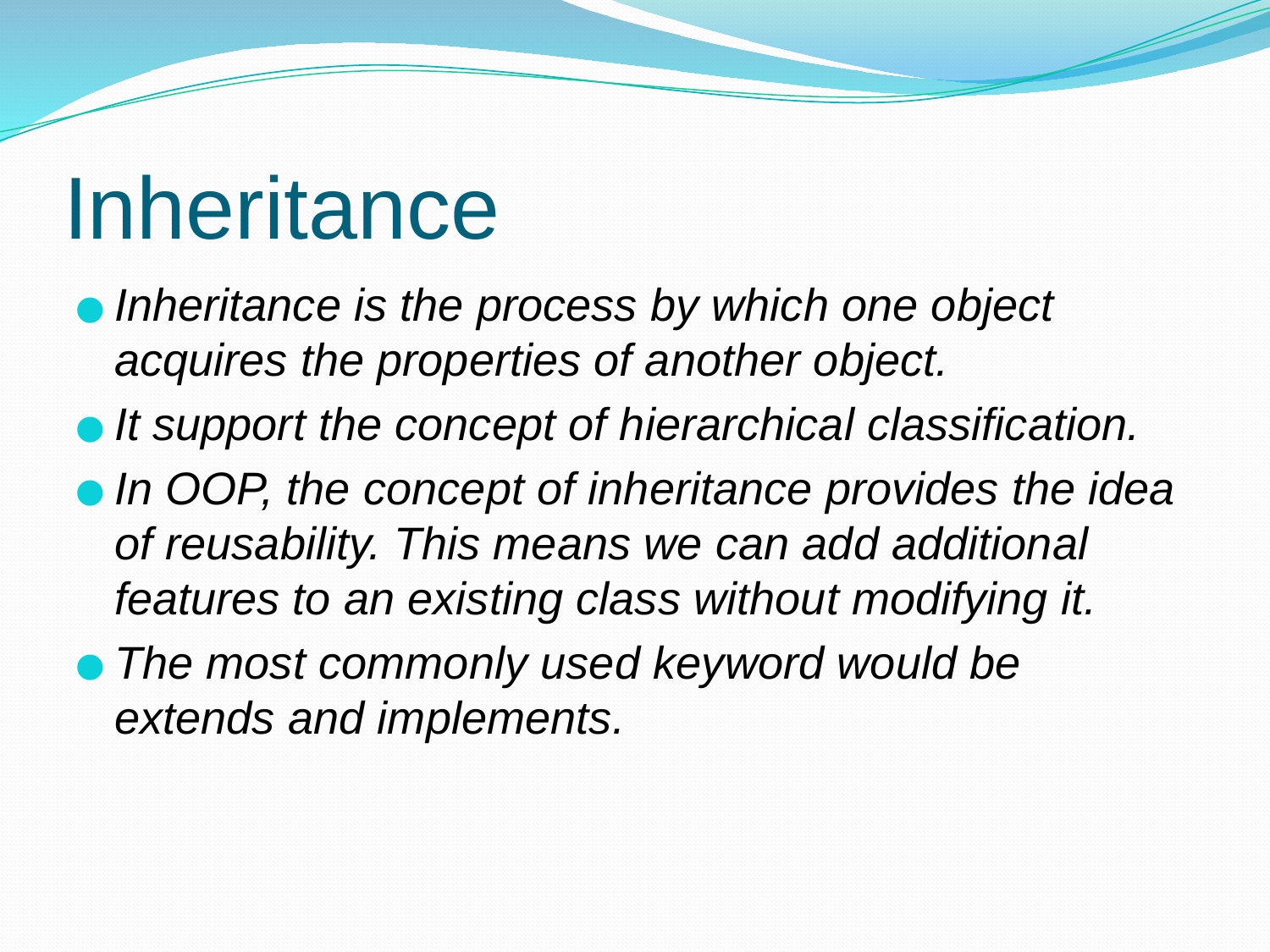

# Inheritance
Inheritance is the process by which one object acquires the properties of another object.
It support the concept of hierarchical classification.
In OOP, the concept of inheritance provides the idea of reusability. This means we can add additional features to an existing class without modifying it.
The most commonly used keyword would be extends and implements.